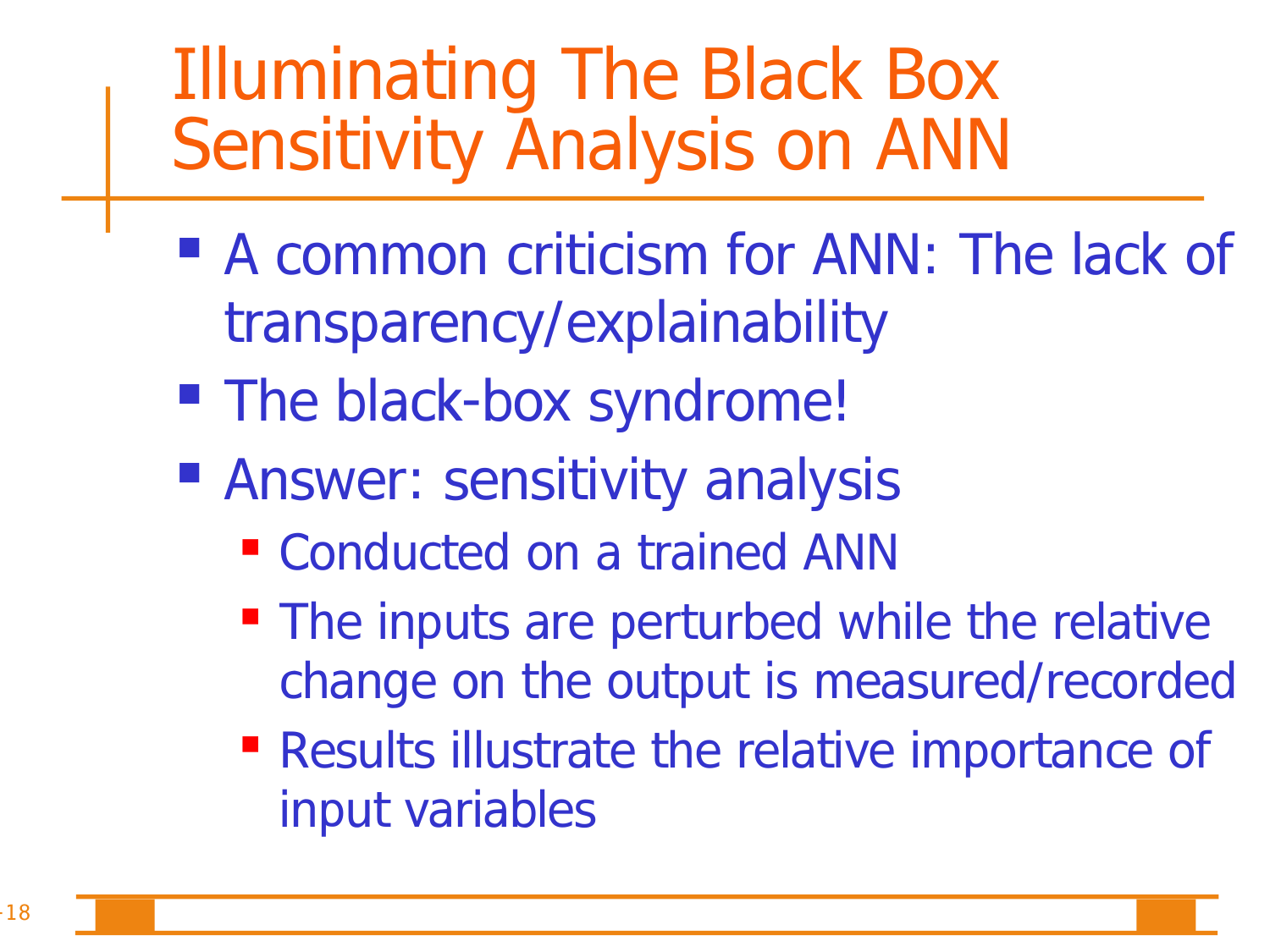

# Illuminating The Black Box Sensitivity Analysis on ANN
A common criticism for ANN: The lack of transparency/explainability
The black-box syndrome!
Answer: sensitivity analysis
Conducted on a trained ANN
The inputs are perturbed while the relative change on the output is measured/recorded
Results illustrate the relative importance of input variables